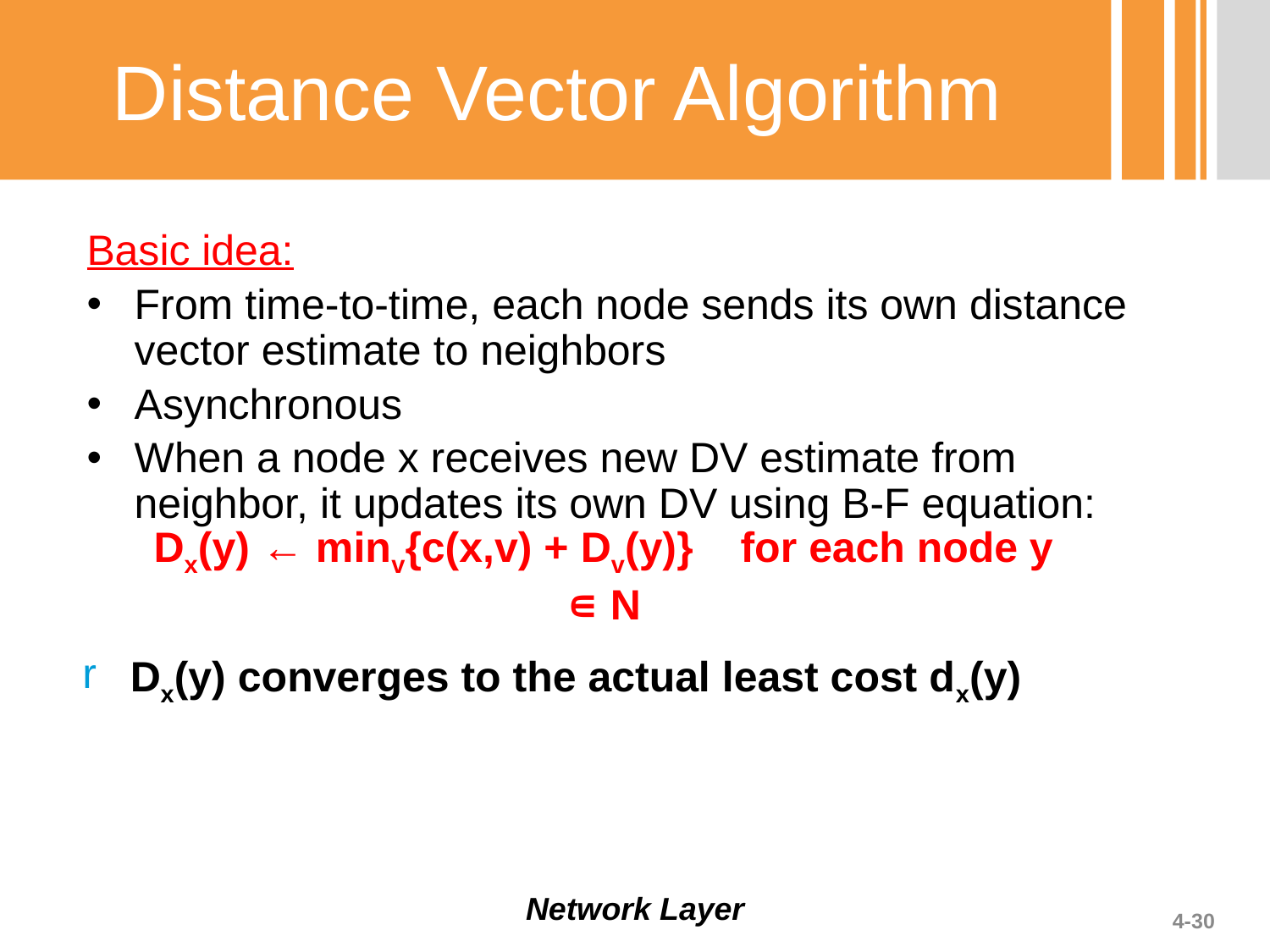

# Distance Vector Algorithm
Basic idea:
From time-to-time, each node sends its own distance vector estimate to neighbors
Asynchronous
When a node x receives new DV estimate from neighbor, it updates its own DV using B-F equation:
Dx(y) ← minv{c(x,v) + Dv(y)}    for each node y ∊ N
Dx(y) converges to the actual least cost dx(y)
Network Layer
4-30